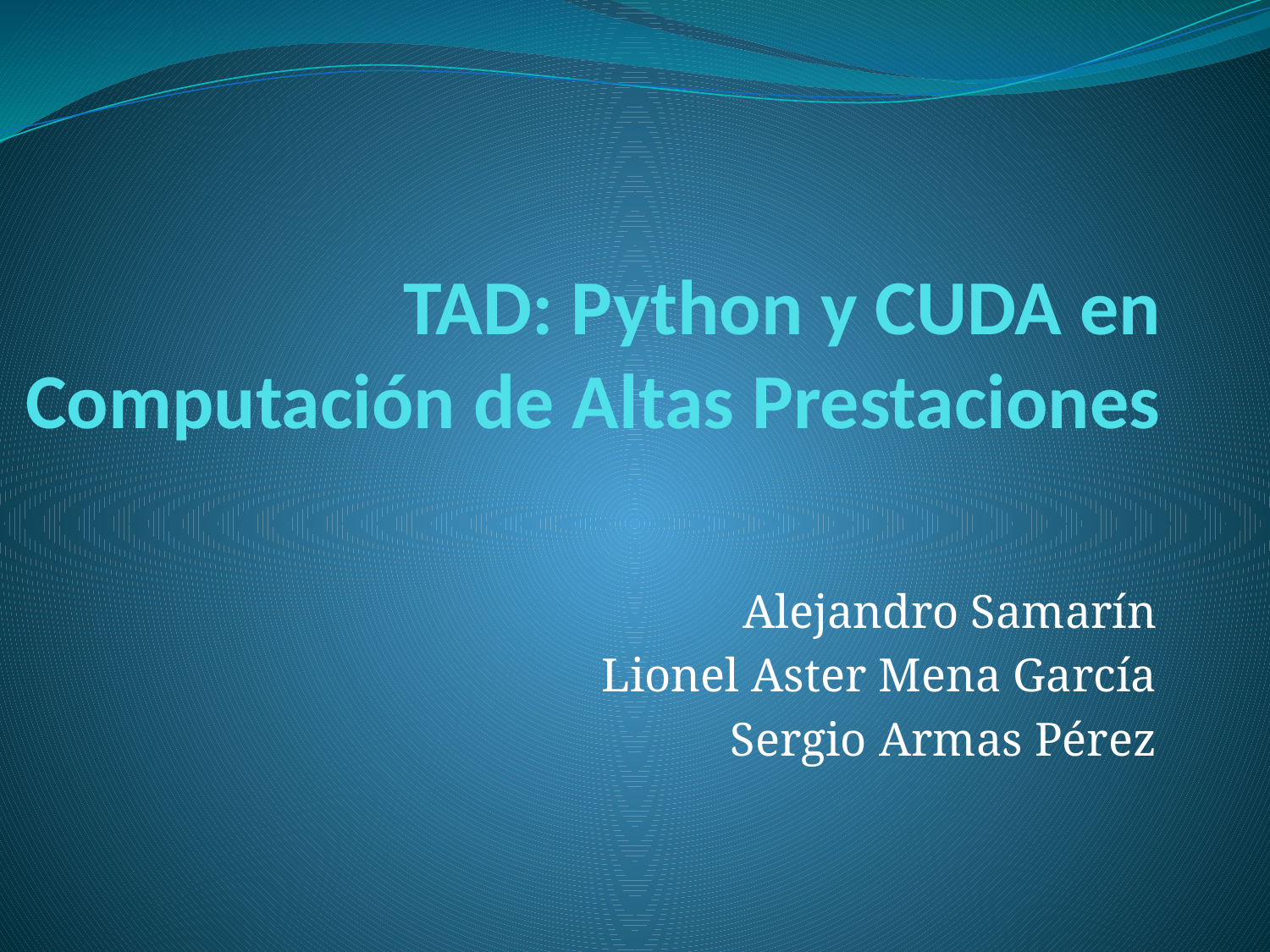

# TAD: Python y CUDA en Computación de Altas Prestaciones
Alejandro Samarín
Lionel Aster Mena García
Sergio Armas Pérez